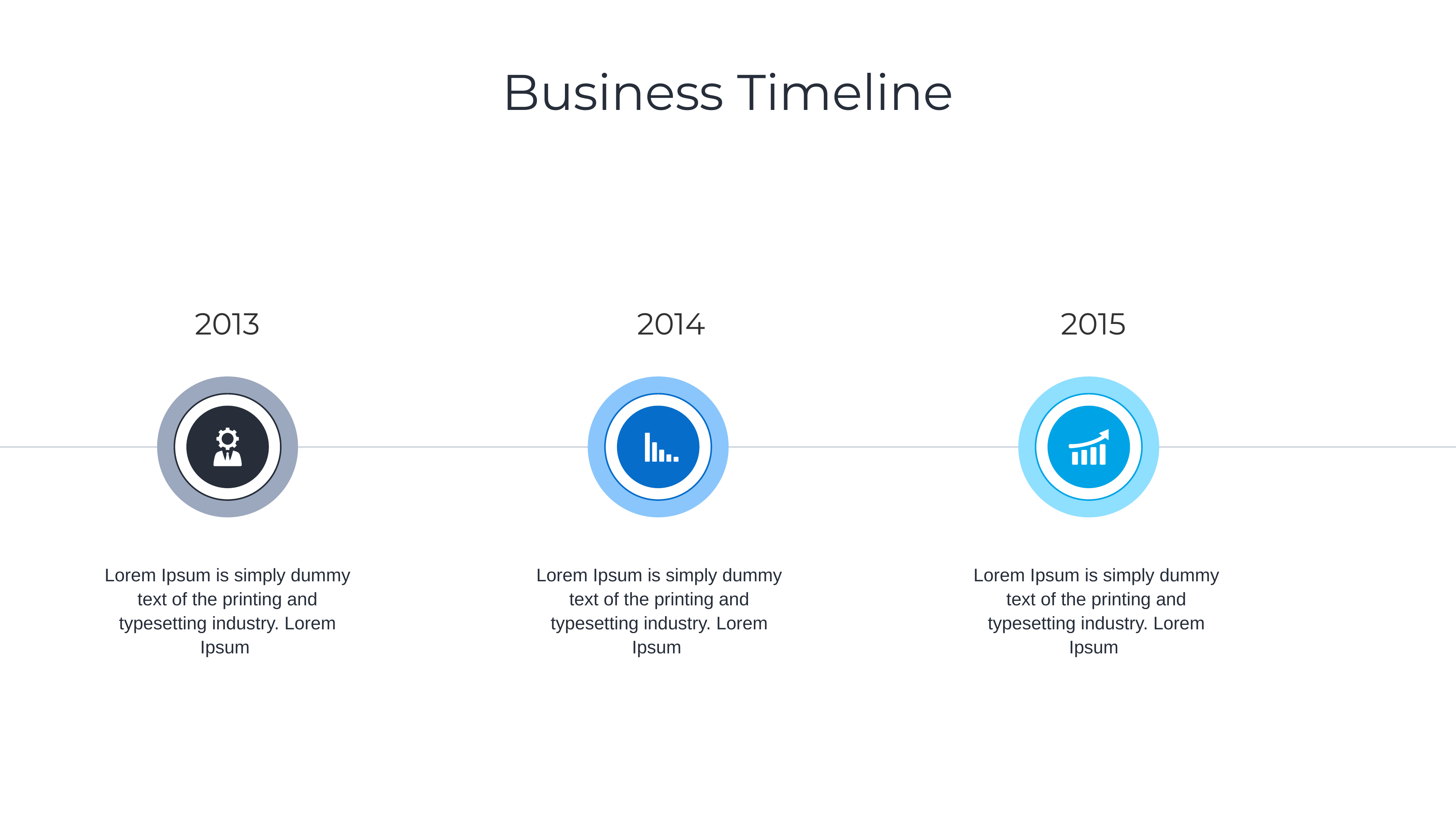

Business Timeline
2013
2014
2015

Lorem Ipsum is simply dummy text of the printing and typesetting industry. Lorem Ipsum
Lorem Ipsum is simply dummy text of the printing and typesetting industry. Lorem Ipsum
Lorem Ipsum is simply dummy text of the printing and typesetting industry. Lorem Ipsum